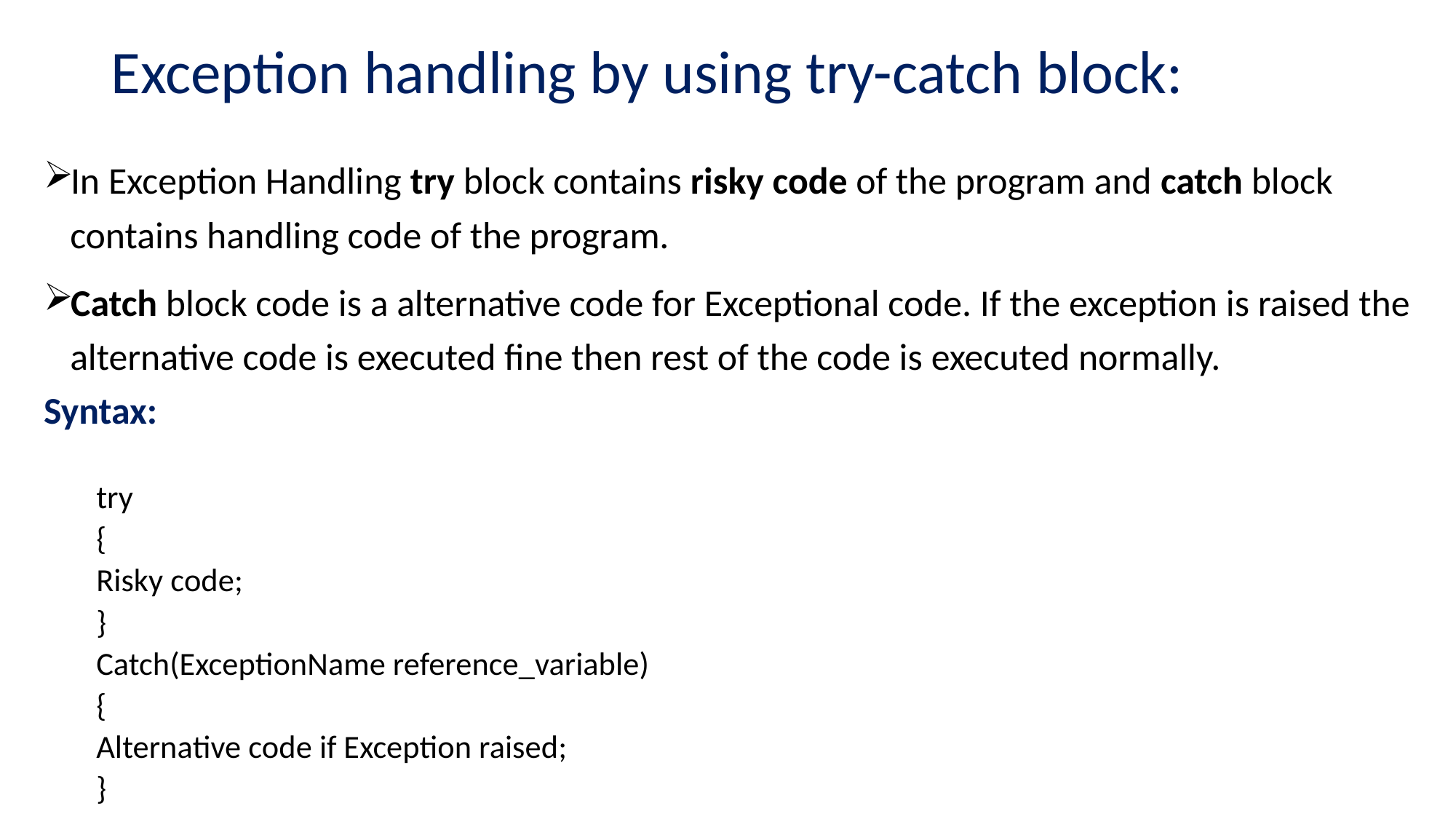

# Exception handling by using try-catch block:
In Exception Handling try block contains risky code of the program and catch block contains handling code of the program.
Catch block code is a alternative code for Exceptional code. If the exception is raised the alternative code is executed fine then rest of the code is executed normally.
Syntax:

try
{
	Risky code;
}
Catch(ExceptionName reference_variable)
{
	Alternative code if Exception raised;
}